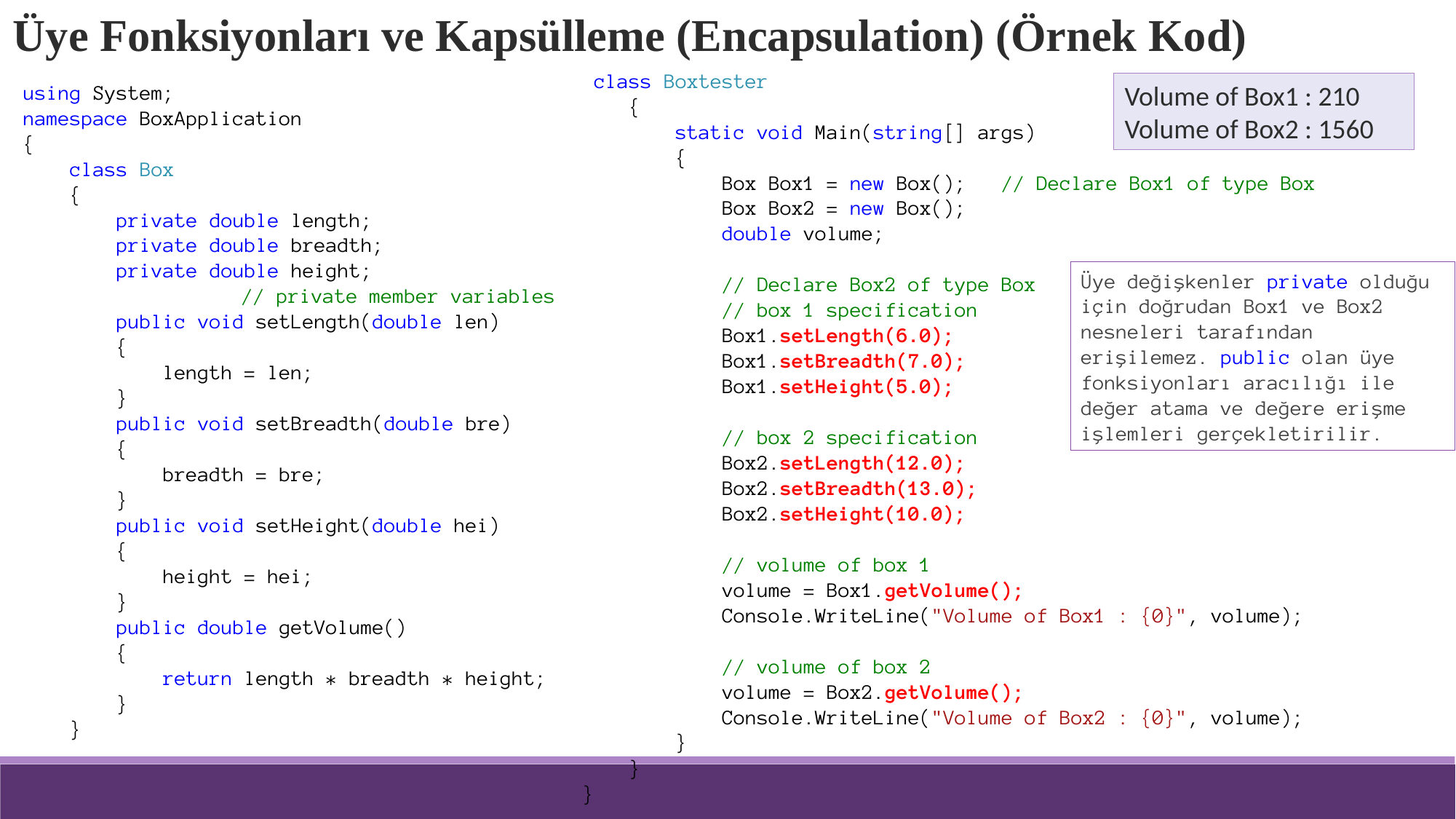

Üye Fonksiyonları ve Kapsülleme (Encapsulation) (Örnek Kod)
 class Boxtester
    {
        static void Main(string[] args)
        {
            Box Box1 = new Box();   // Declare Box1 of type Box
            Box Box2 = new Box();
            double volume;

            // Declare Box2 of type Box
            // box 1 specification
            Box1.setLength(6.0);
            Box1.setBreadth(7.0);
            Box1.setHeight(5.0);

            // box 2 specification
            Box2.setLength(12.0);
            Box2.setBreadth(13.0);
            Box2.setHeight(10.0);

            // volume of box 1
            volume = Box1.getVolume();
            Console.WriteLine("Volume of Box1 : {0}", volume);

            // volume of box 2
            volume = Box2.getVolume();
            Console.WriteLine("Volume of Box2 : {0}", volume);
        }
    }
}
using System;
namespace BoxApplication
{
    class Box
    {
        private double length;
        private double breadth;
        private double height;
		// private member variables
        public void setLength(double len)
        {
            length = len;
        }
        public void setBreadth(double bre)
        {
            breadth = bre;
        }
        public void setHeight(double hei)
        {
            height = hei;
        }
        public double getVolume()
        {
            return length * breadth * height;
        }
    }

Volume of Box1 : 210
Volume of Box2 : 1560
Üye değişkenler private olduğu için doğrudan Box1 ve Box2 nesneleri tarafından erişilemez. public olan üye fonksiyonları aracılığı ile değer atama ve değere erişme işlemleri gerçekletirilir.